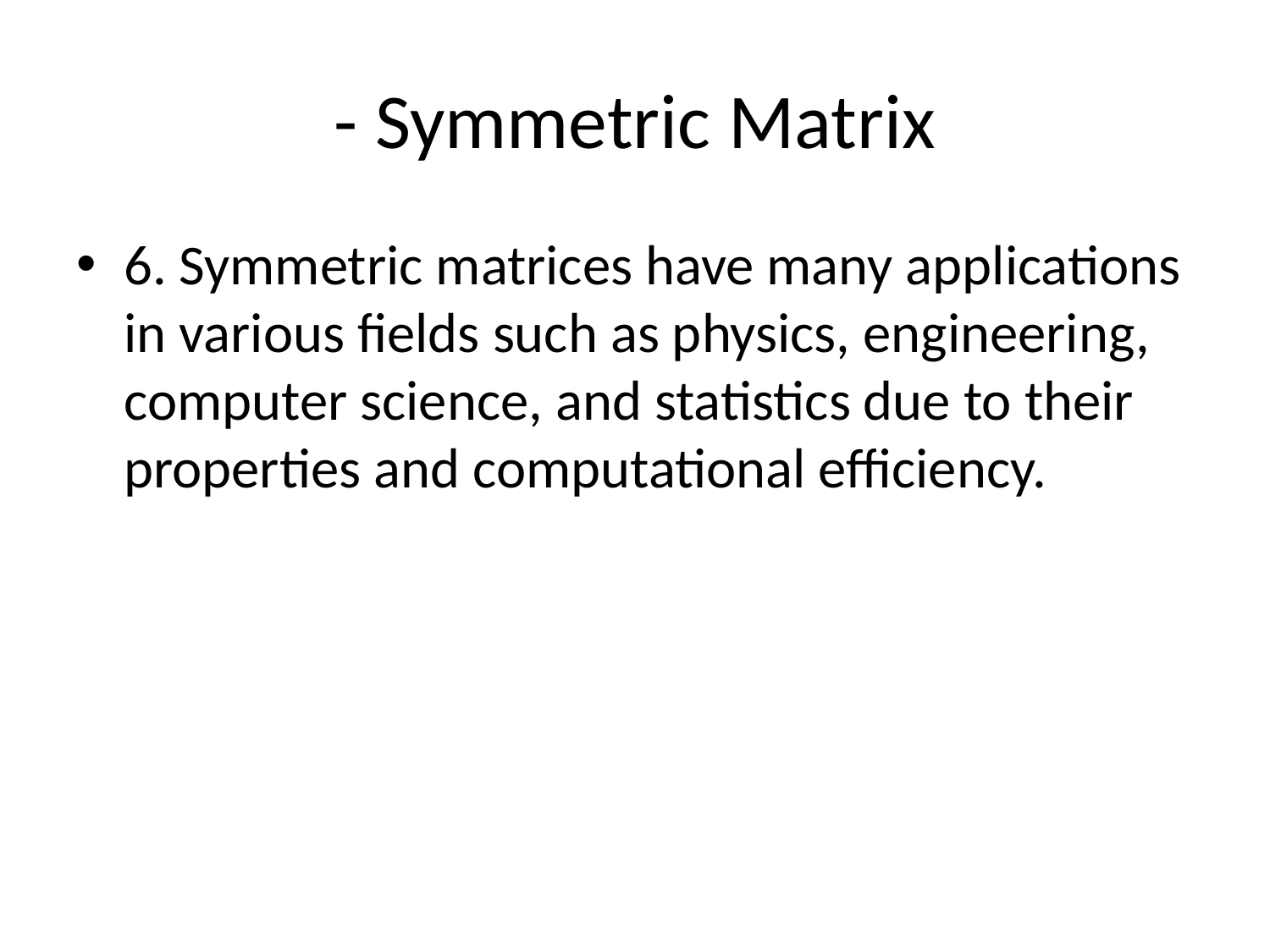

# - Symmetric Matrix
6. Symmetric matrices have many applications in various fields such as physics, engineering, computer science, and statistics due to their properties and computational efficiency.